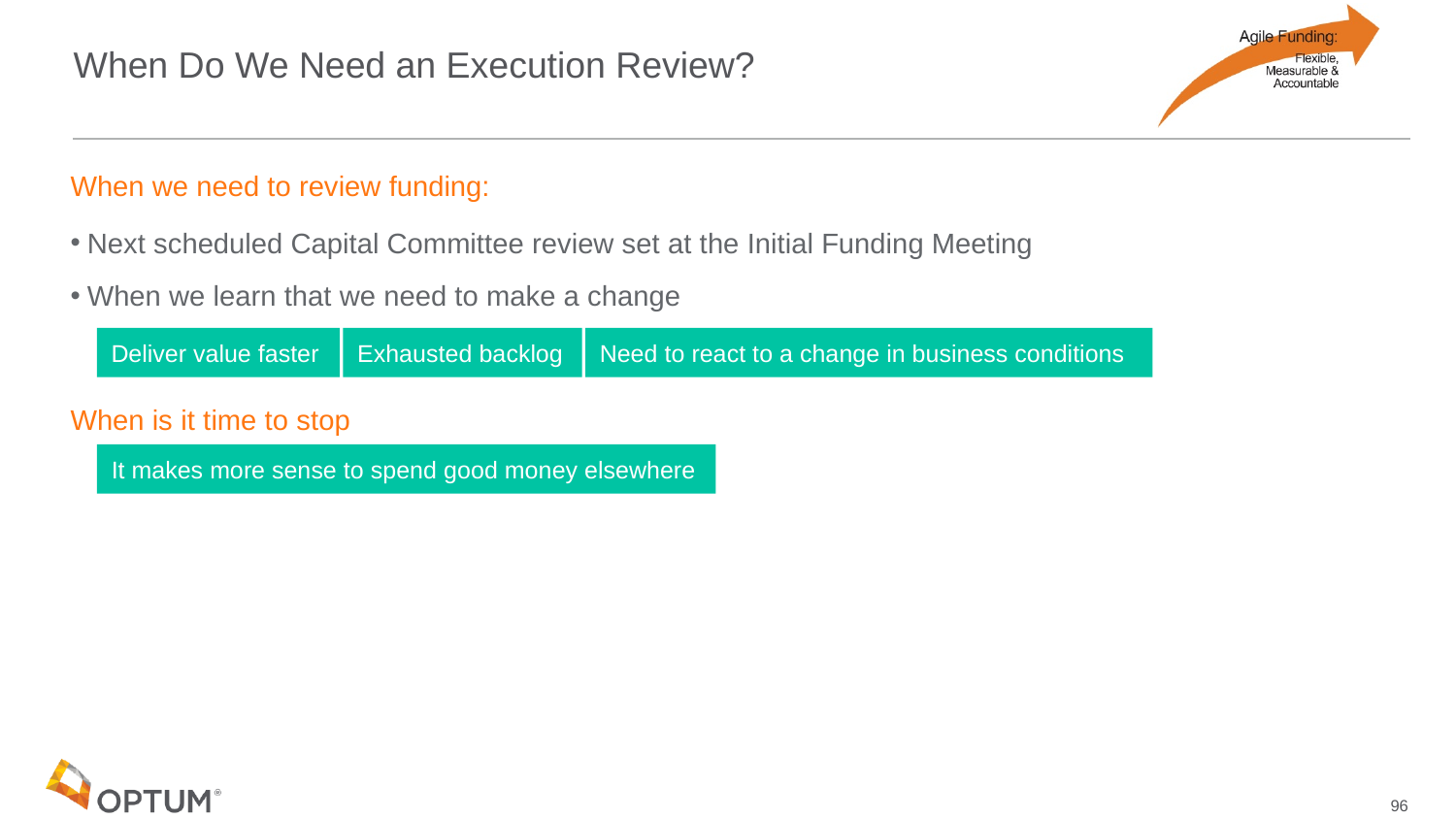

# When Do We Need an Execution Review?
When we need to review funding:
Next scheduled Capital Committee review set at the Initial Funding Meeting
When we learn that we need to make a change
Deliver value faster
Exhausted backlog
Need to react to a change in business conditions
When is it time to stop
It makes more sense to spend good money elsewhere
96